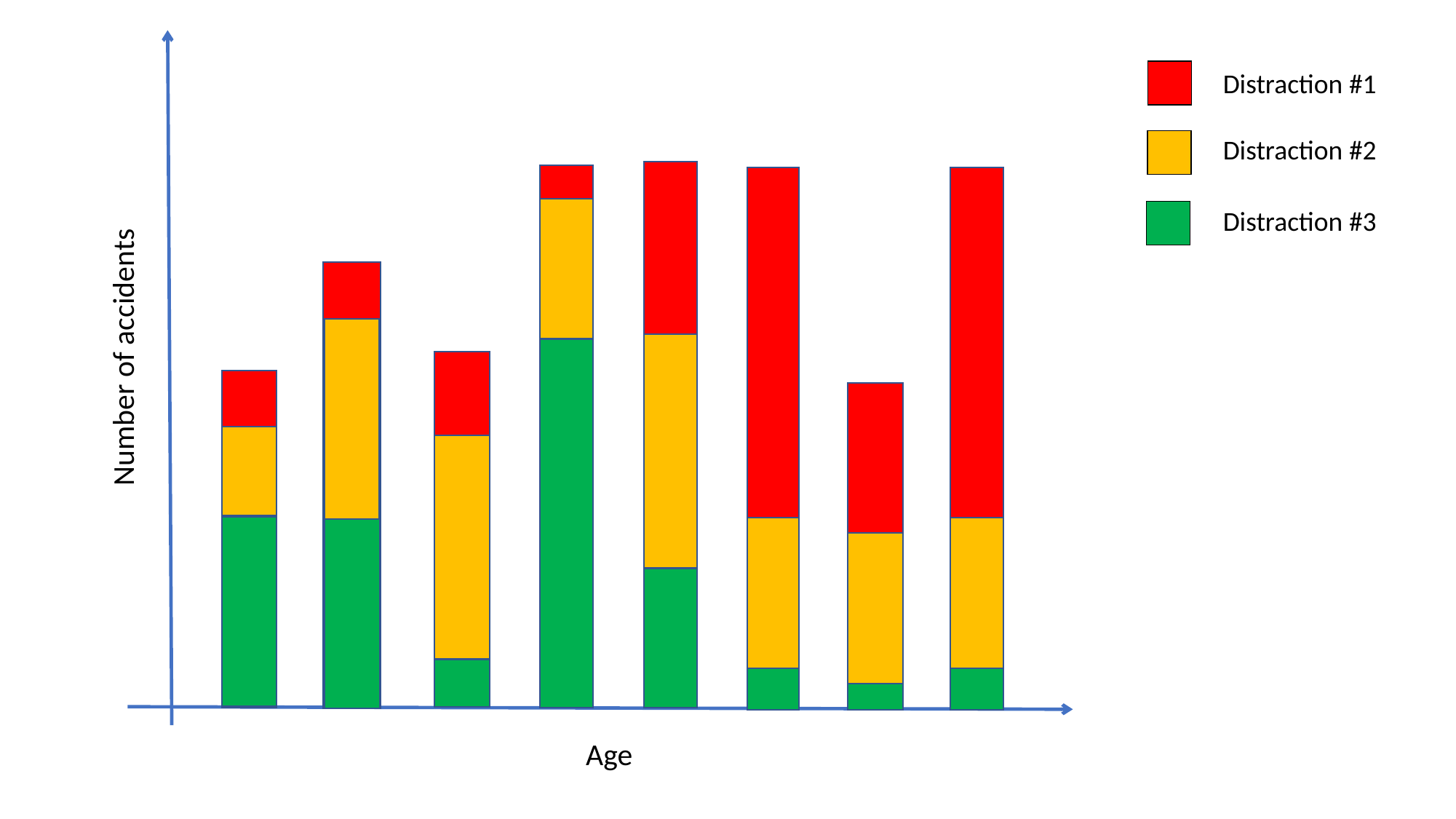

Distraction #1
Distraction #2

Number of accidents

Distraction #3

Age